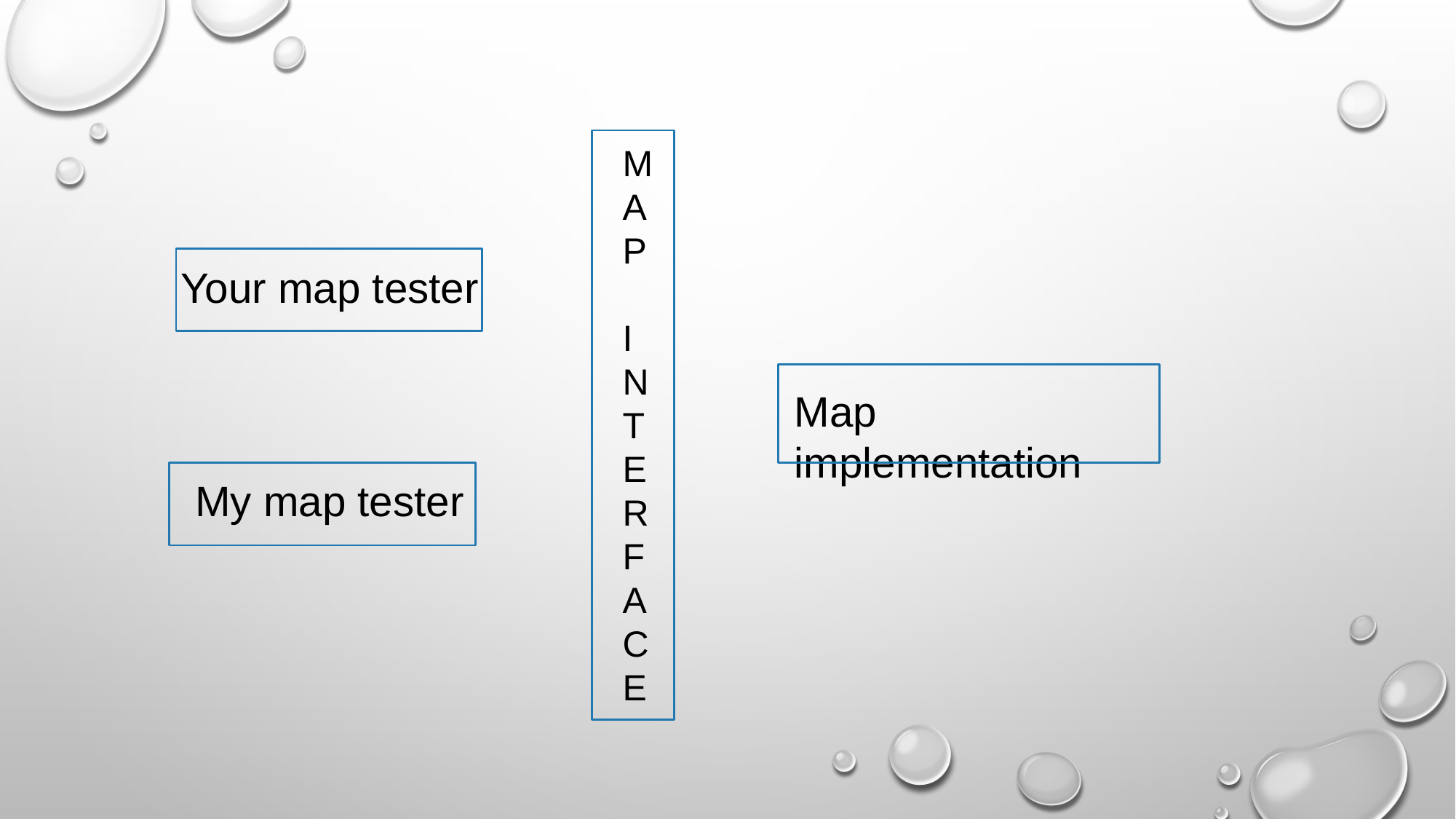

M
A
P

I
N
T
E
R
F
A
C
E

Your map tester

Map implementation

My map tester